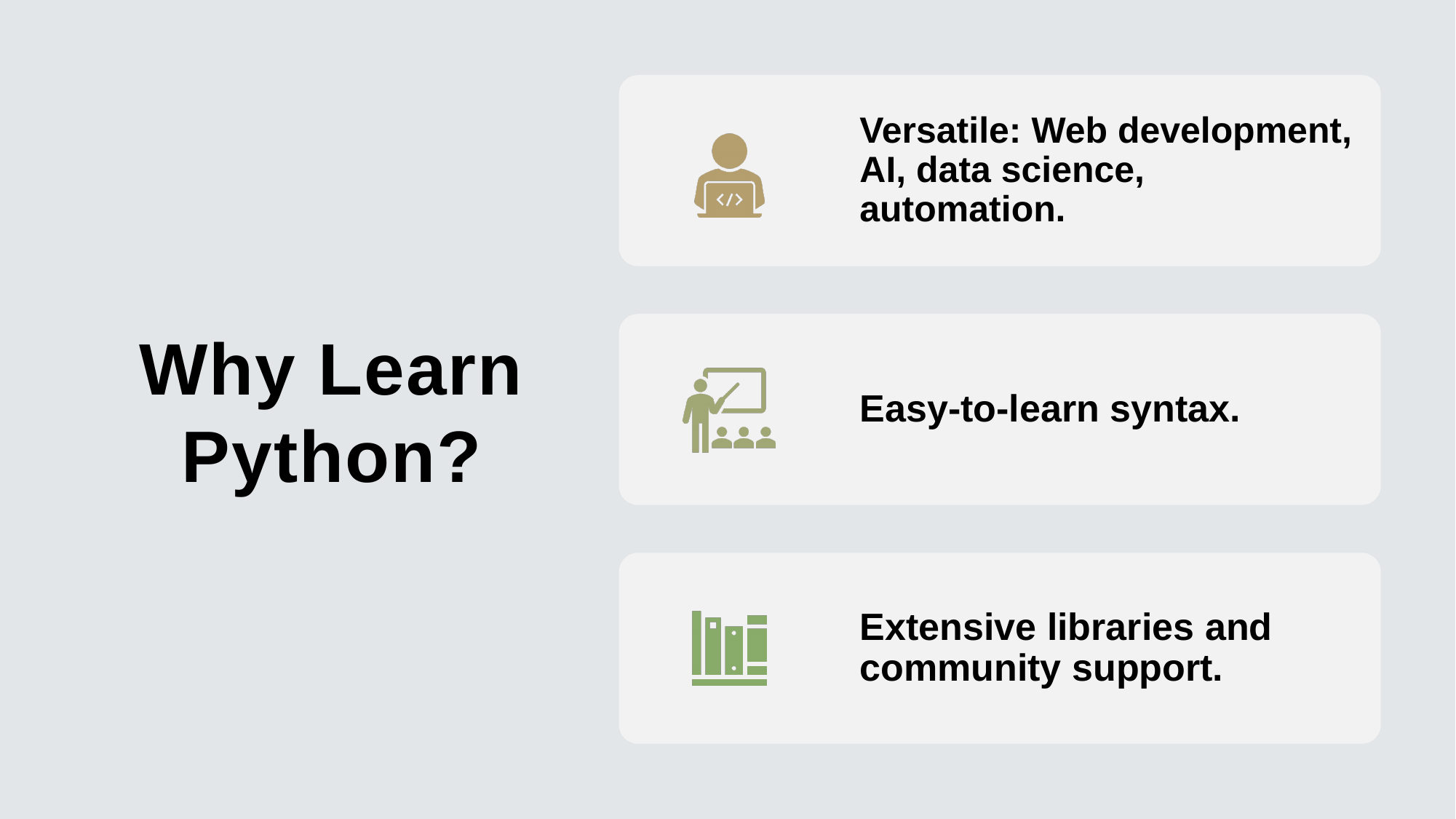

Versatile: Web development, AI, data science, automation.
Easy-to-learn syntax.
Extensive libraries and community support.
# Why Learn Python?